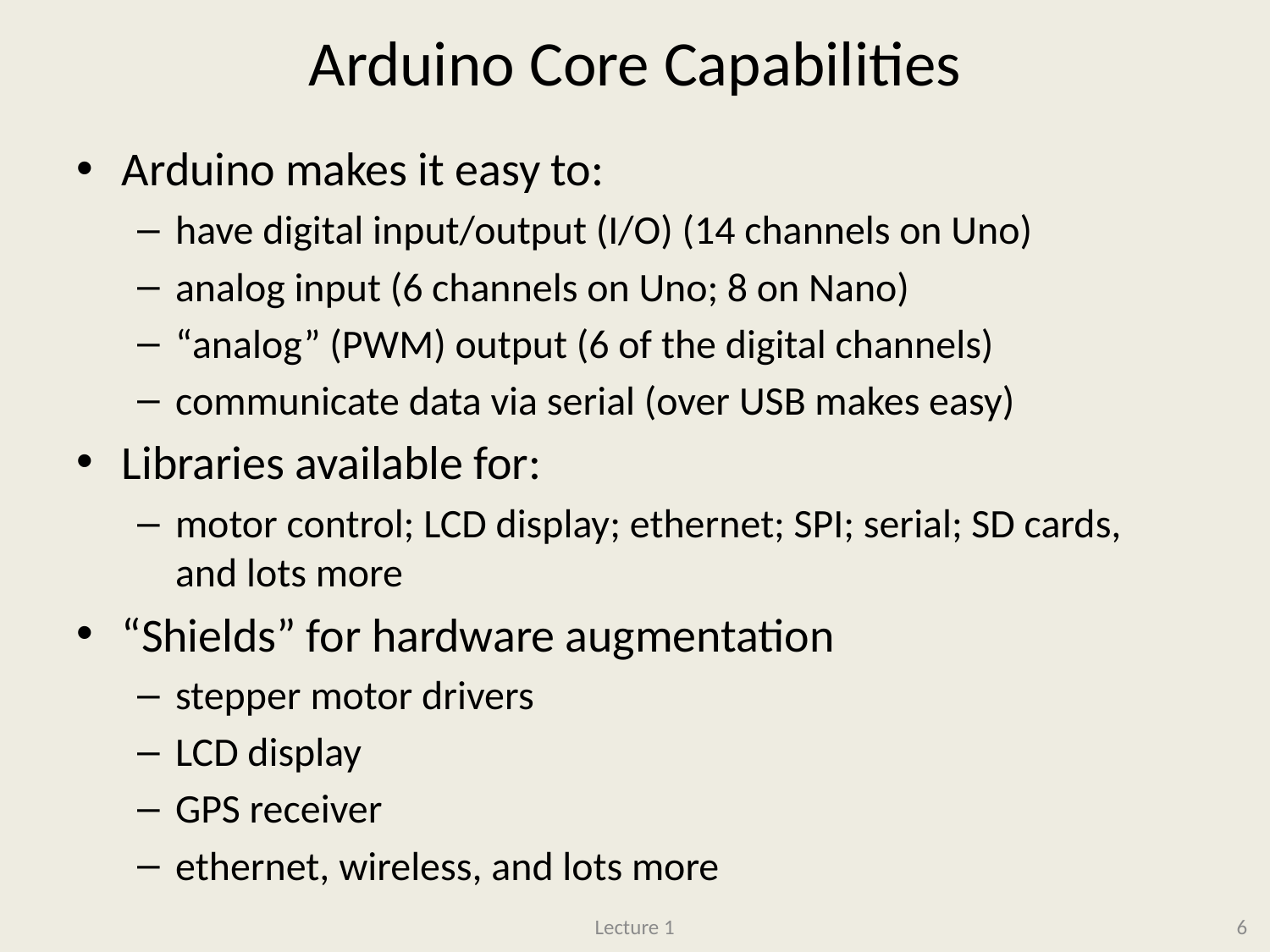

# Arduino Core Capabilities
Arduino makes it easy to:
have digital input/output (I/O) (14 channels on Uno)
analog input (6 channels on Uno; 8 on Nano)
“analog” (PWM) output (6 of the digital channels)
communicate data via serial (over USB makes easy)
Libraries available for:
motor control; LCD display; ethernet; SPI; serial; SD cards, and lots more
“Shields” for hardware augmentation
stepper motor drivers
LCD display
GPS receiver
ethernet, wireless, and lots more
Lecture 1
6